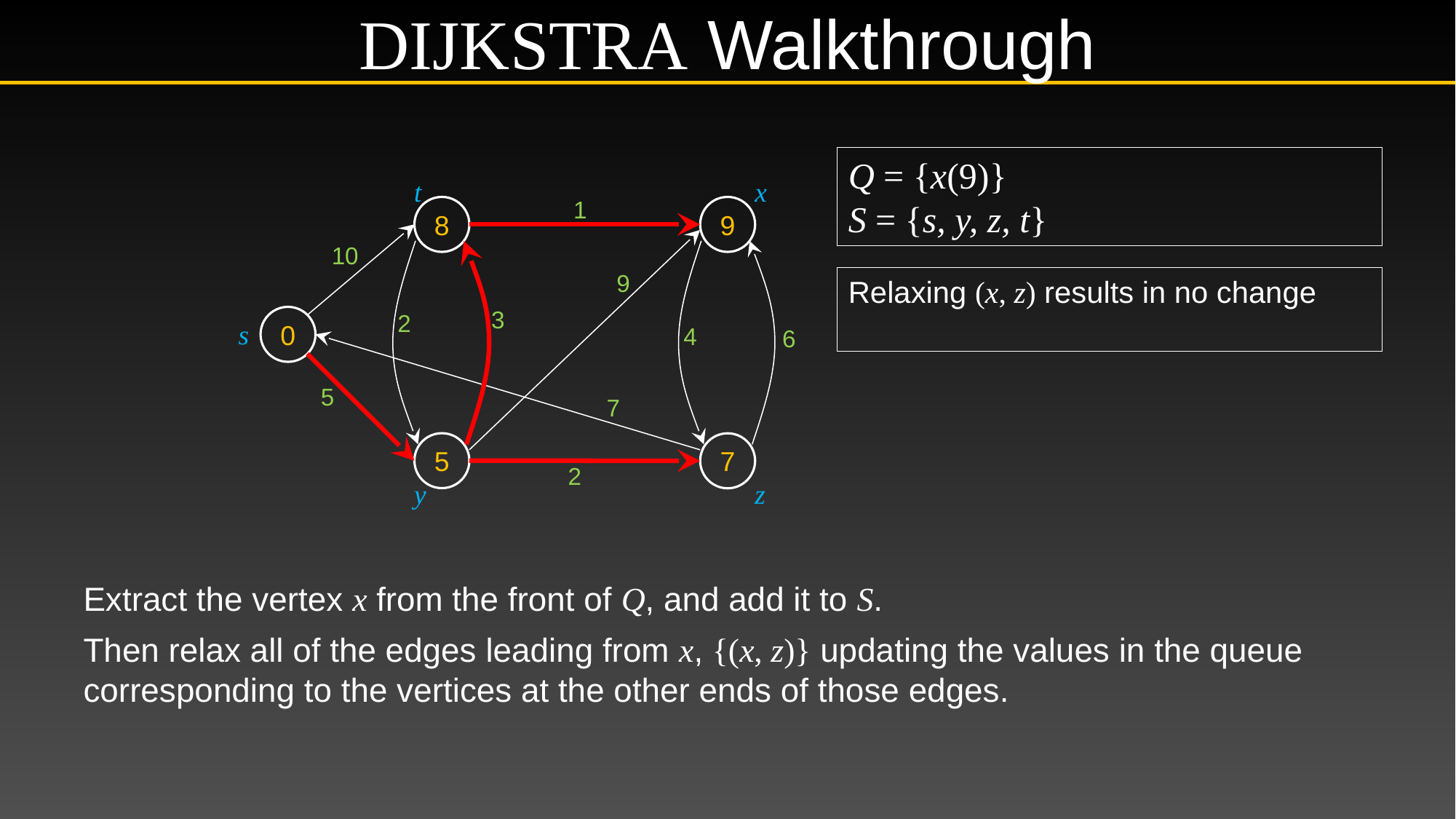

# Dijkstra Walkthrough
Q = {x(9)}
S = {s, y, z, t}
t
x
1
8
9
10

9
Relaxing (x, z) results in no change

3
2
0
s
4
6
5
7
5
7
2
y
z
Extract the vertex x from the front of Q, and add it to S.
Then relax all of the edges leading from x, {(x, z)} updating the values in the queue corresponding to the vertices at the other ends of those edges.